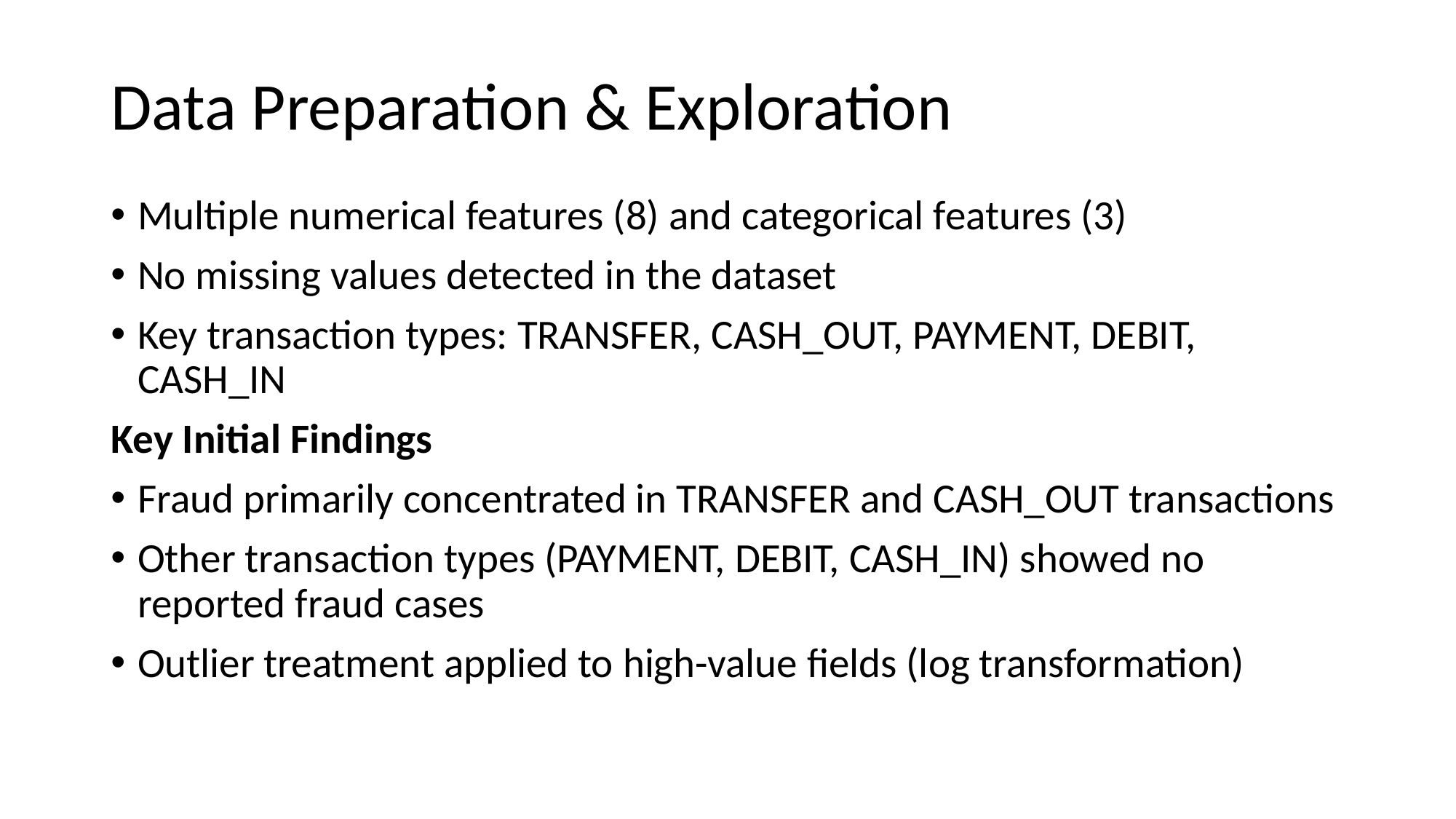

# Data Preparation & Exploration
Multiple numerical features (8) and categorical features (3)
No missing values detected in the dataset
Key transaction types: TRANSFER, CASH_OUT, PAYMENT, DEBIT, CASH_IN
Key Initial Findings
Fraud primarily concentrated in TRANSFER and CASH_OUT transactions
Other transaction types (PAYMENT, DEBIT, CASH_IN) showed no reported fraud cases
Outlier treatment applied to high-value fields (log transformation)